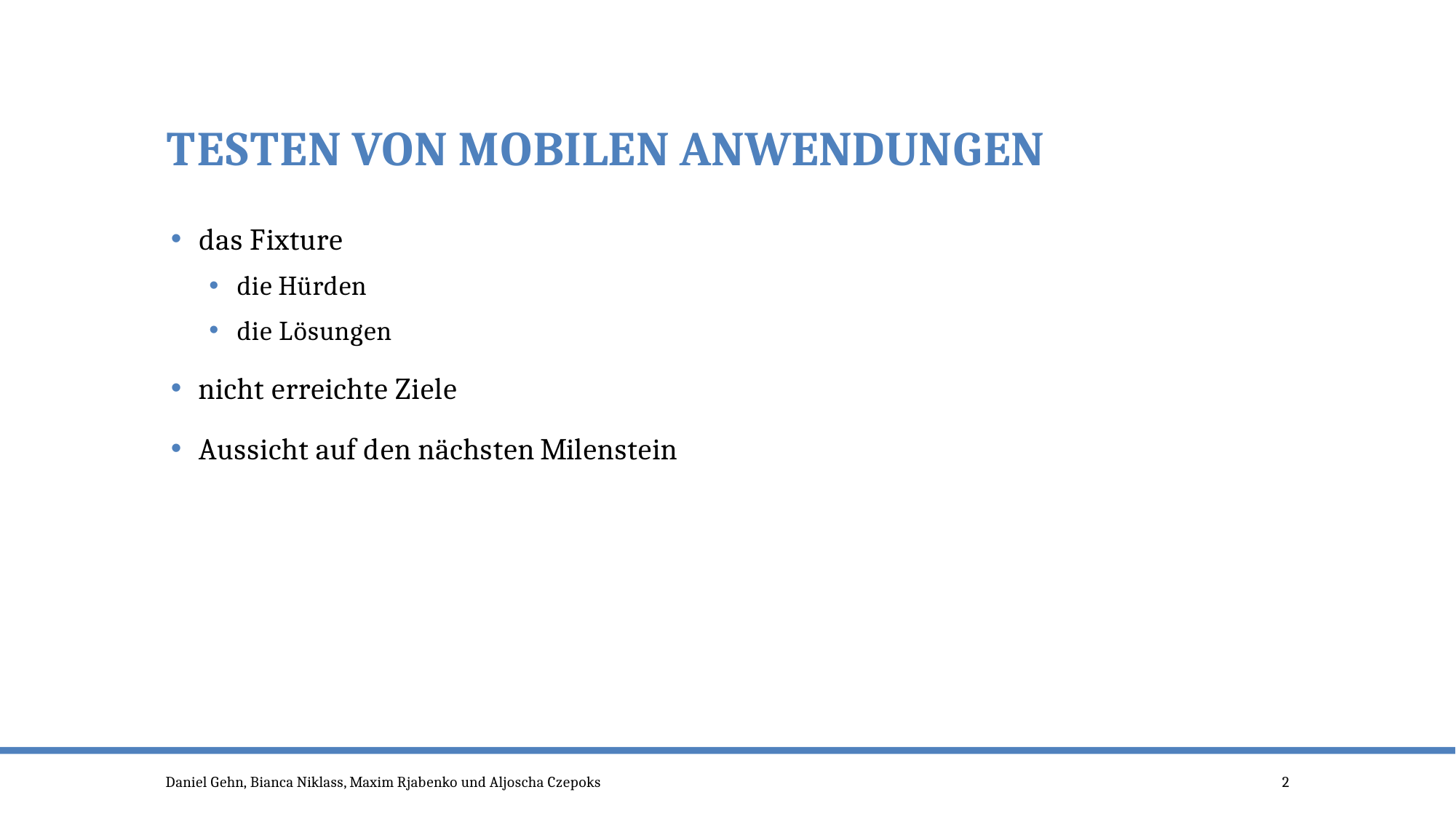

# Testen von Mobilen Anwendungen
das Fixture
die Hürden
die Lösungen
nicht erreichte Ziele
Aussicht auf den nächsten Milenstein
Daniel Gehn, Bianca Niklass, Maxim Rjabenko und Aljoscha Czepoks
2